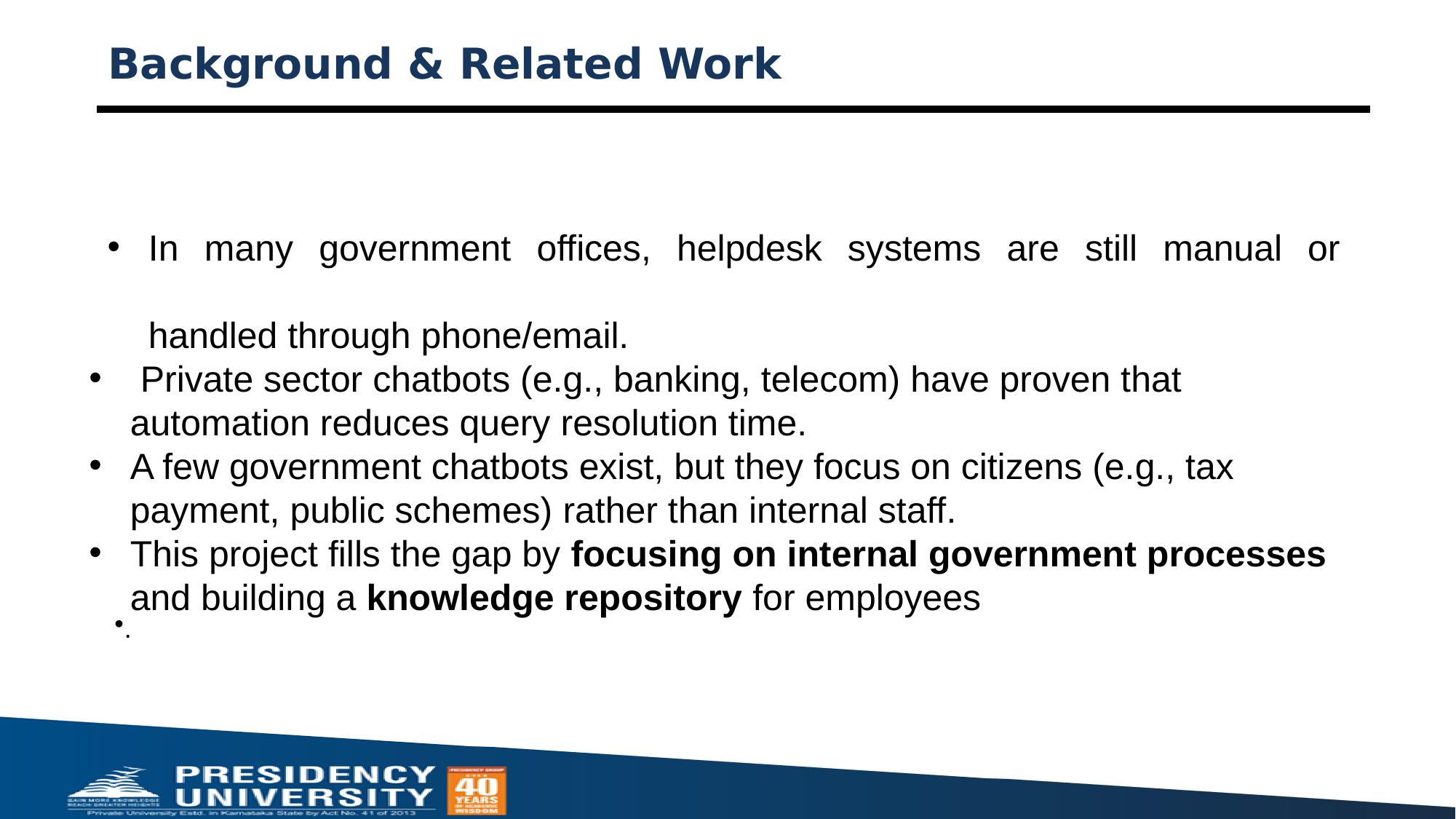

# Background & Related Work
In many government offices, helpdesk systems are still manual or handled through phone/email.
 Private sector chatbots (e.g., banking, telecom) have proven that automation reduces query resolution time.
A few government chatbots exist, but they focus on citizens (e.g., tax payment, public schemes) rather than internal staff.
This project fills the gap by focusing on internal government processes and building a knowledge repository for employees

.